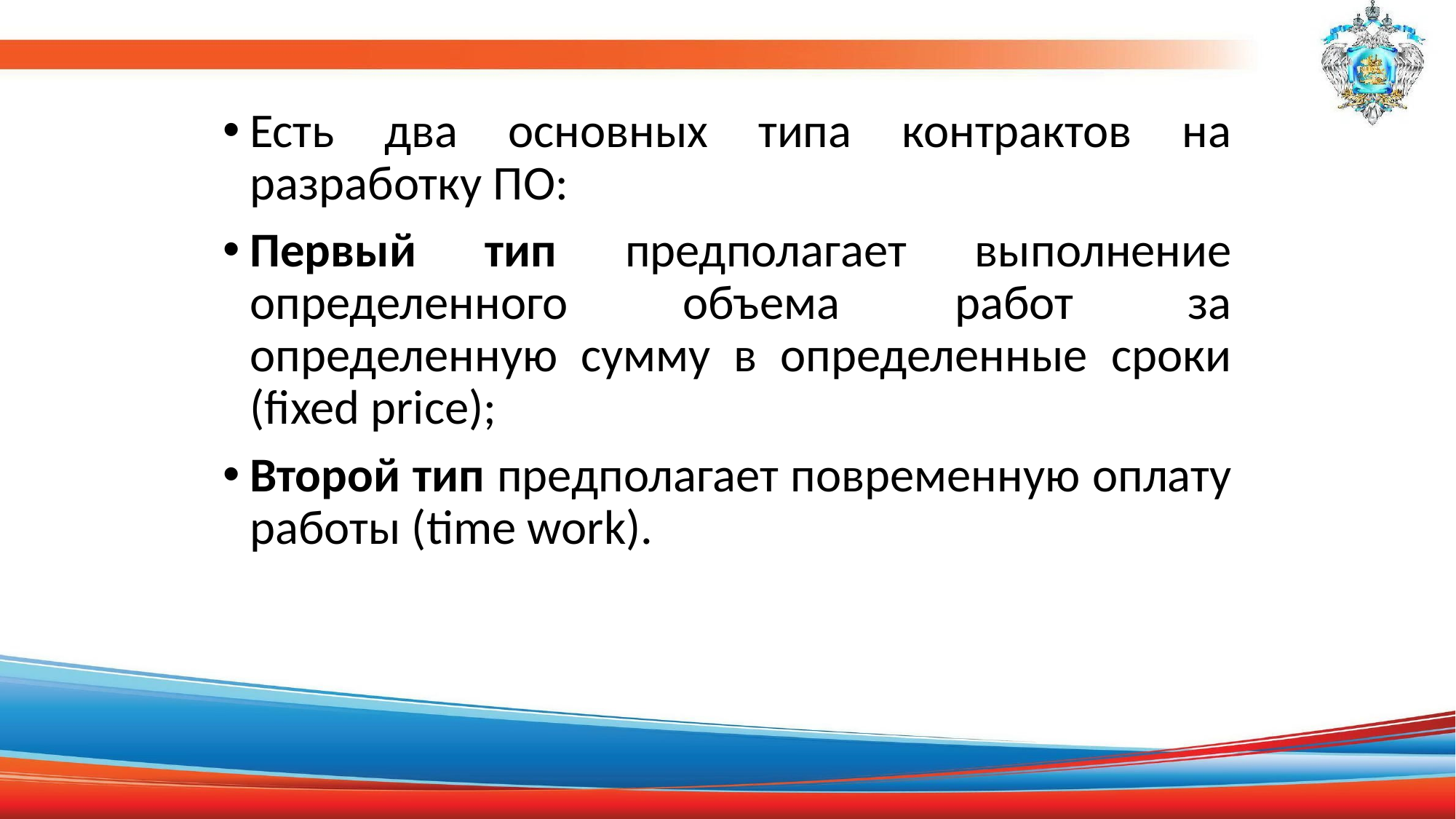

Есть два основных типа контрактов на разработку ПО:
Первый тип предполагает выполнение определенного объема работ за определенную сумму в определенные сроки (fixed price);
Второй тип предполагает повременную оплату работы (time work).